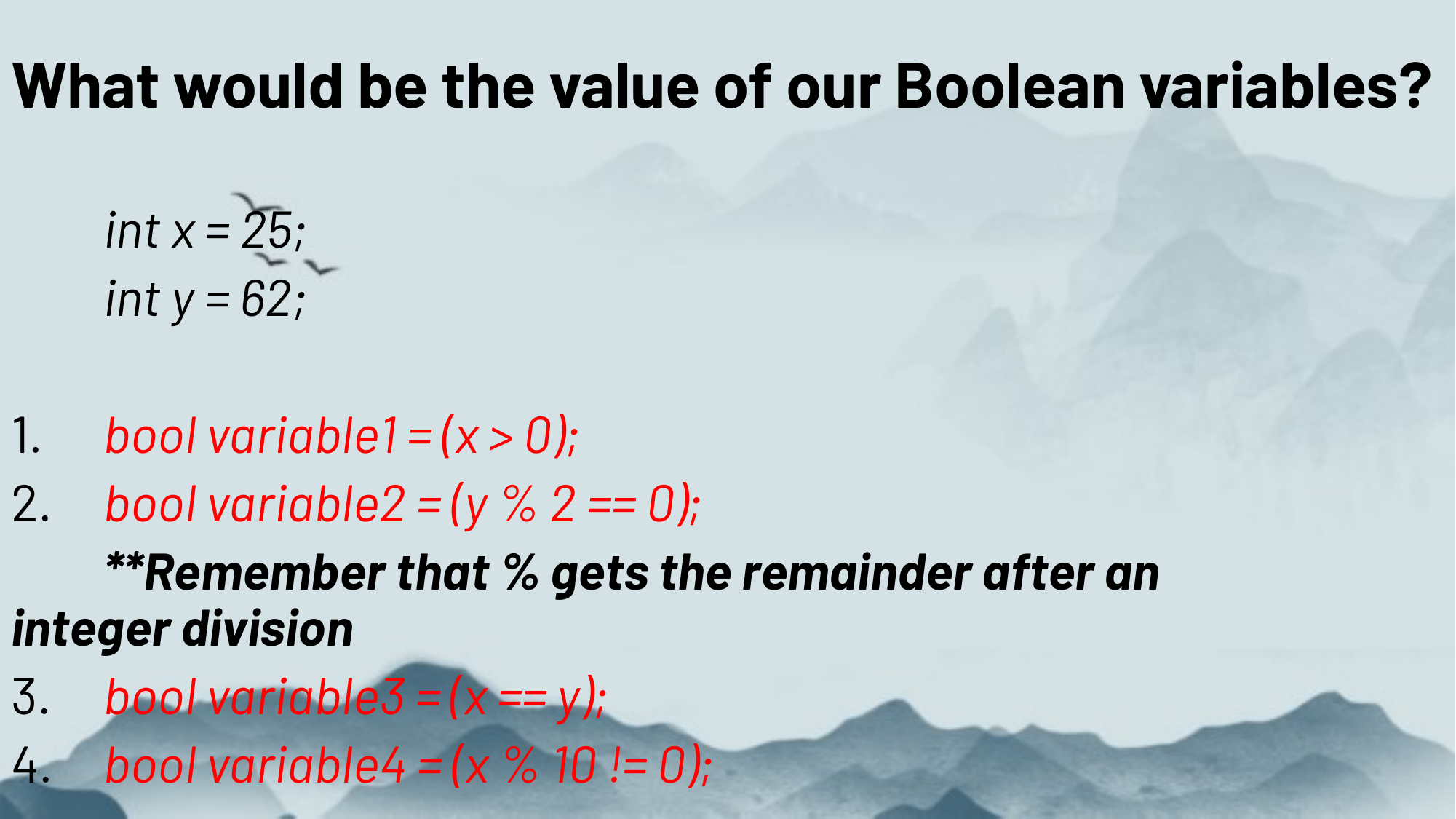

What would be the value of our Boolean variables?

	int x = 25;
	int y = 62;

1. 	bool variable1 = (x > 0);
2.	bool variable2 = (y % 2 == 0);
	**Remember that % gets the remainder after an 		    integer division
3.	bool variable3 = (x == y);
4.	bool variable4 = (x % 10 != 0);